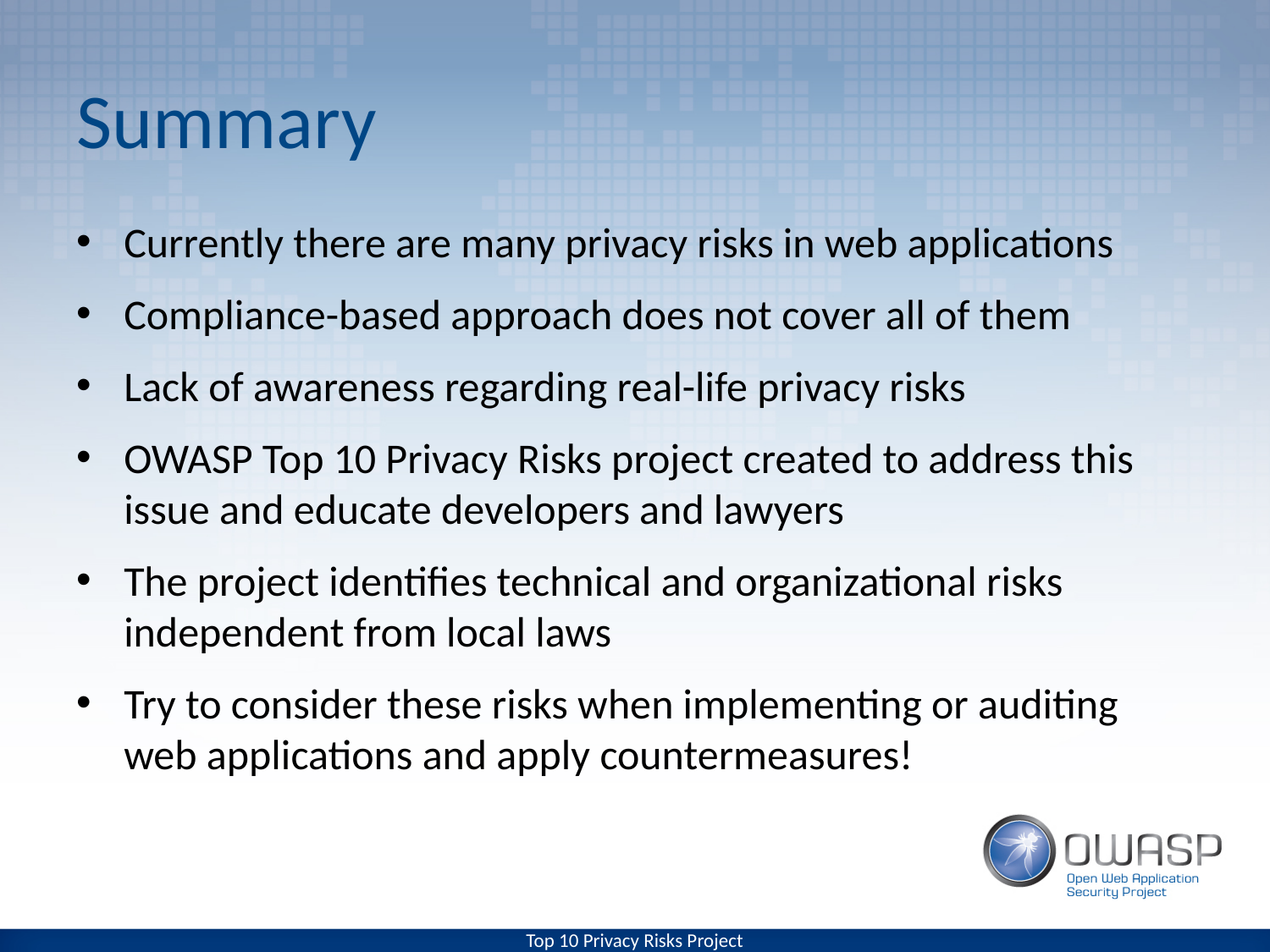

# Summary
Currently there are many privacy risks in web applications
Compliance-based approach does not cover all of them
Lack of awareness regarding real-life privacy risks
OWASP Top 10 Privacy Risks project created to address this issue and educate developers and lawyers
The project identifies technical and organizational risks independent from local laws
Try to consider these risks when implementing or auditing web applications and apply countermeasures!

Top 10 Privacy Risks Project